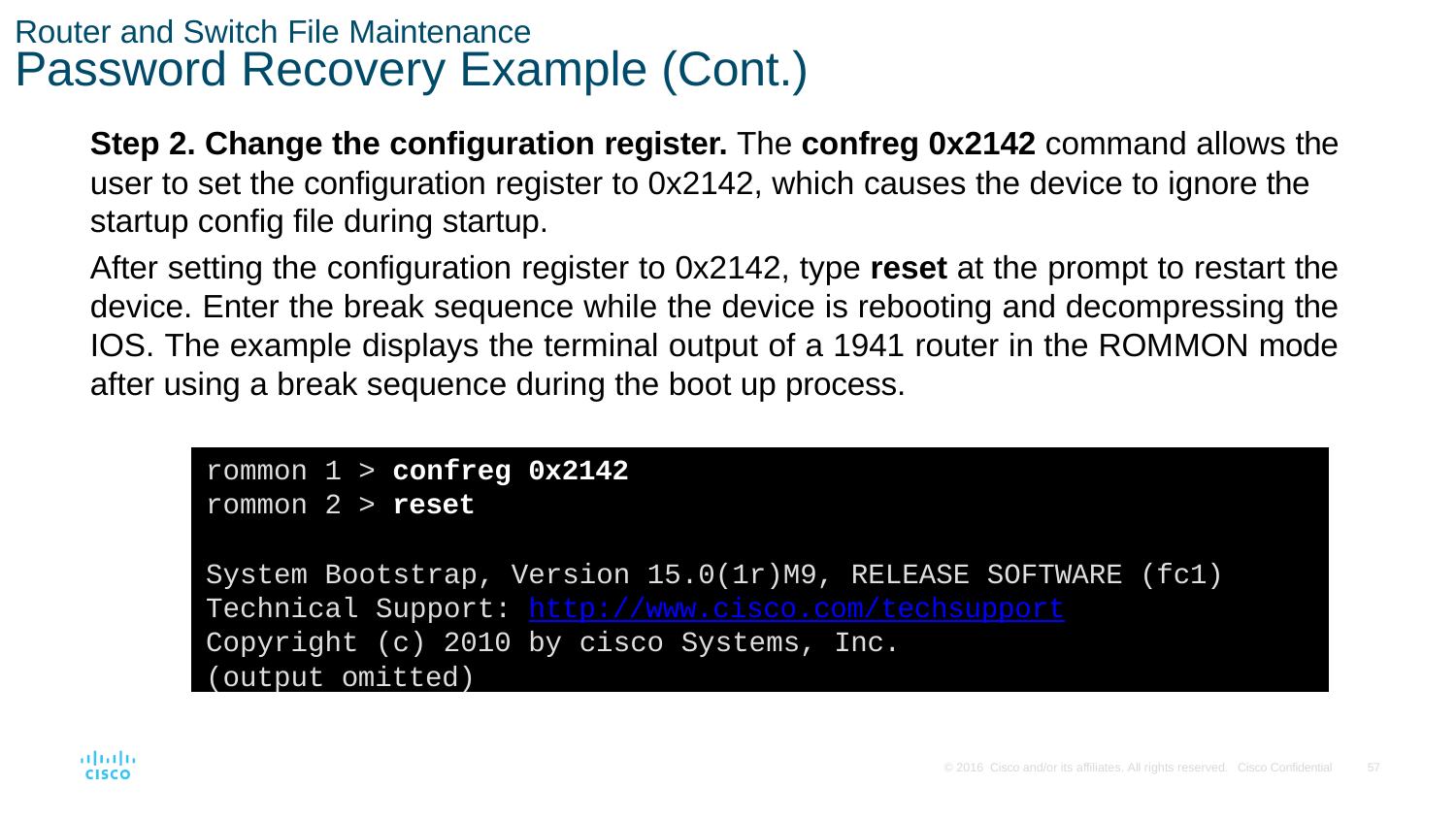

Router and Switch File Maintenance
# Password Recovery Example (Cont.)
Step 2. Change the configuration register. The confreg 0x2142 command allows the user to set the configuration register to 0x2142, which causes the device to ignore the startup config file during startup.
After setting the configuration register to 0x2142, type reset at the prompt to restart the device. Enter the break sequence while the device is rebooting and decompressing the IOS. The example displays the terminal output of a 1941 router in the ROMMON mode after using a break sequence during the boot up process.
rommon 1 > confreg 0x2142
rommon 2 > reset

System Bootstrap, Version 15.0(1r)M9, RELEASE SOFTWARE (fc1) Technical Support: http://www.cisco.com/techsupport Copyright (c) 2010 by cisco Systems, Inc.
(output omitted)
© 2016 Cisco and/or its affiliates. All rights reserved. Cisco Confidential
57